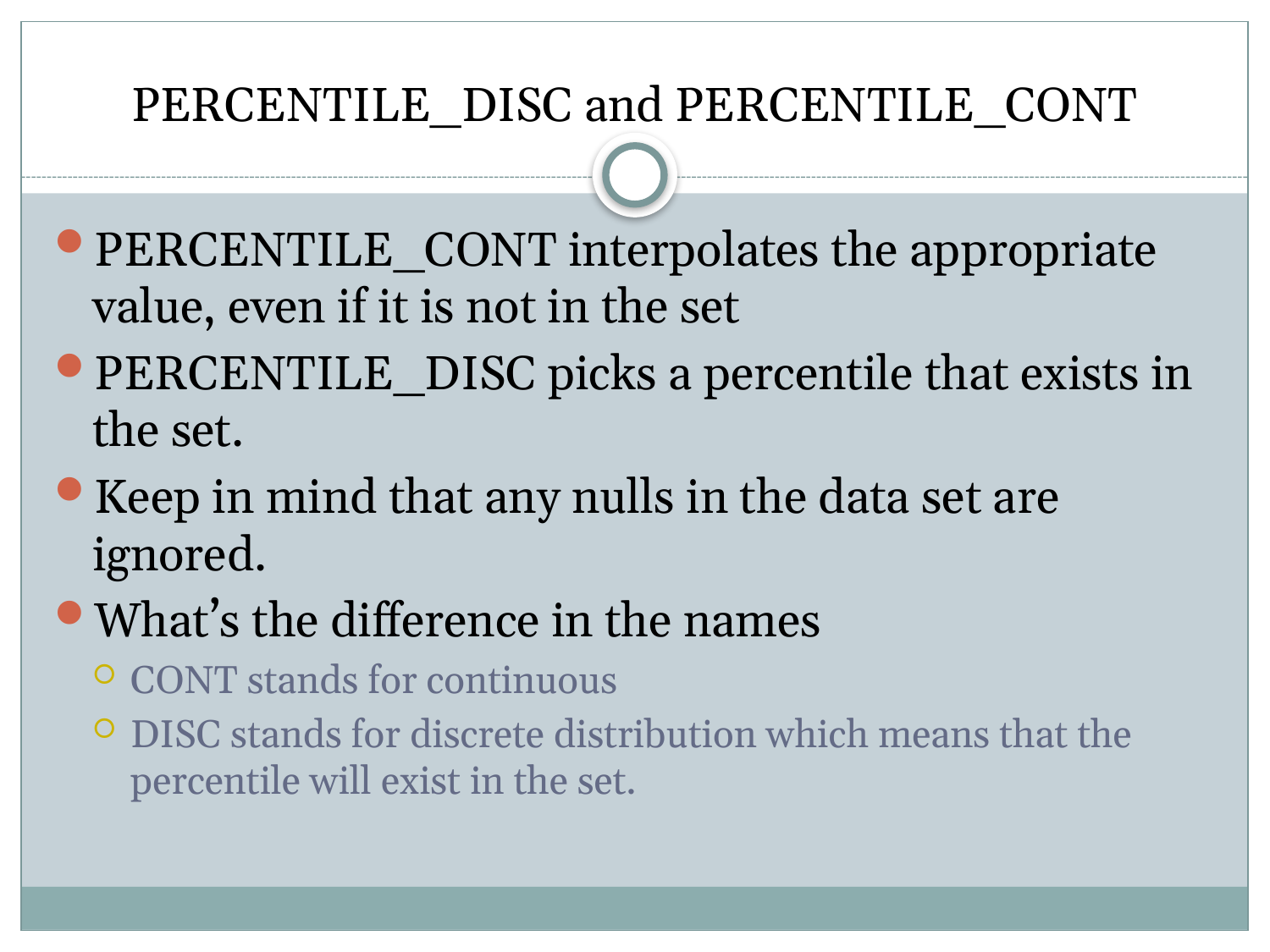

# PERCENTILE_DISC and PERCENTILE_CONT
PERCENTILE_CONT interpolates the appropriate value, even if it is not in the set
PERCENTILE_DISC picks a percentile that exists in the set.
Keep in mind that any nulls in the data set are ignored.
What’s the difference in the names
CONT stands for continuous
DISC stands for discrete distribution which means that the percentile will exist in the set.